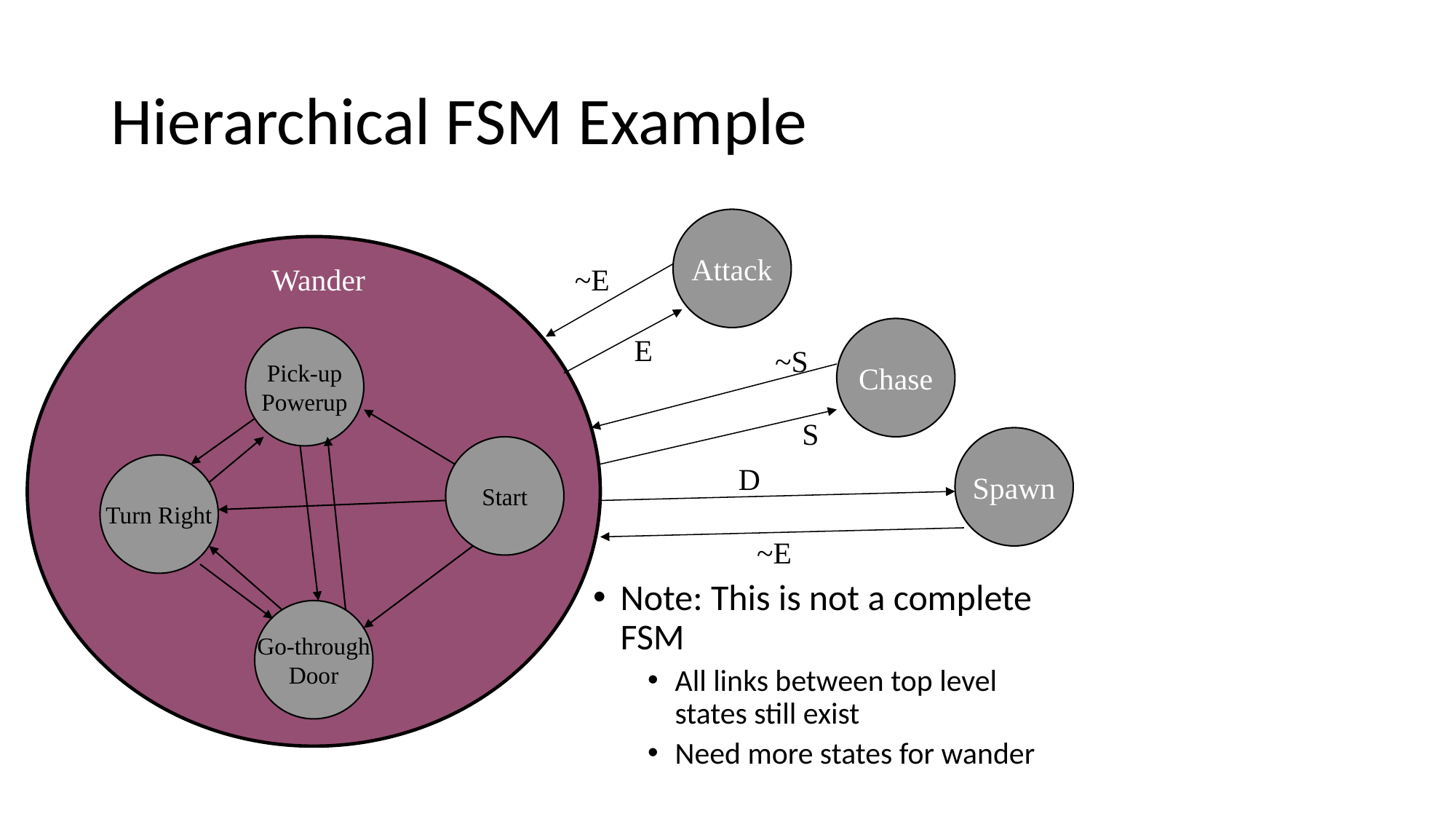

# Hierarchical FSM Example
Attack

Wander
~E

Chase
E
Pick-up
Powerup
~S

S

Spawn

Start

Turn Right
D

~E

Note: This is not a complete FSM
All links between top level states still exist
Need more states for wander
Go-through
Door